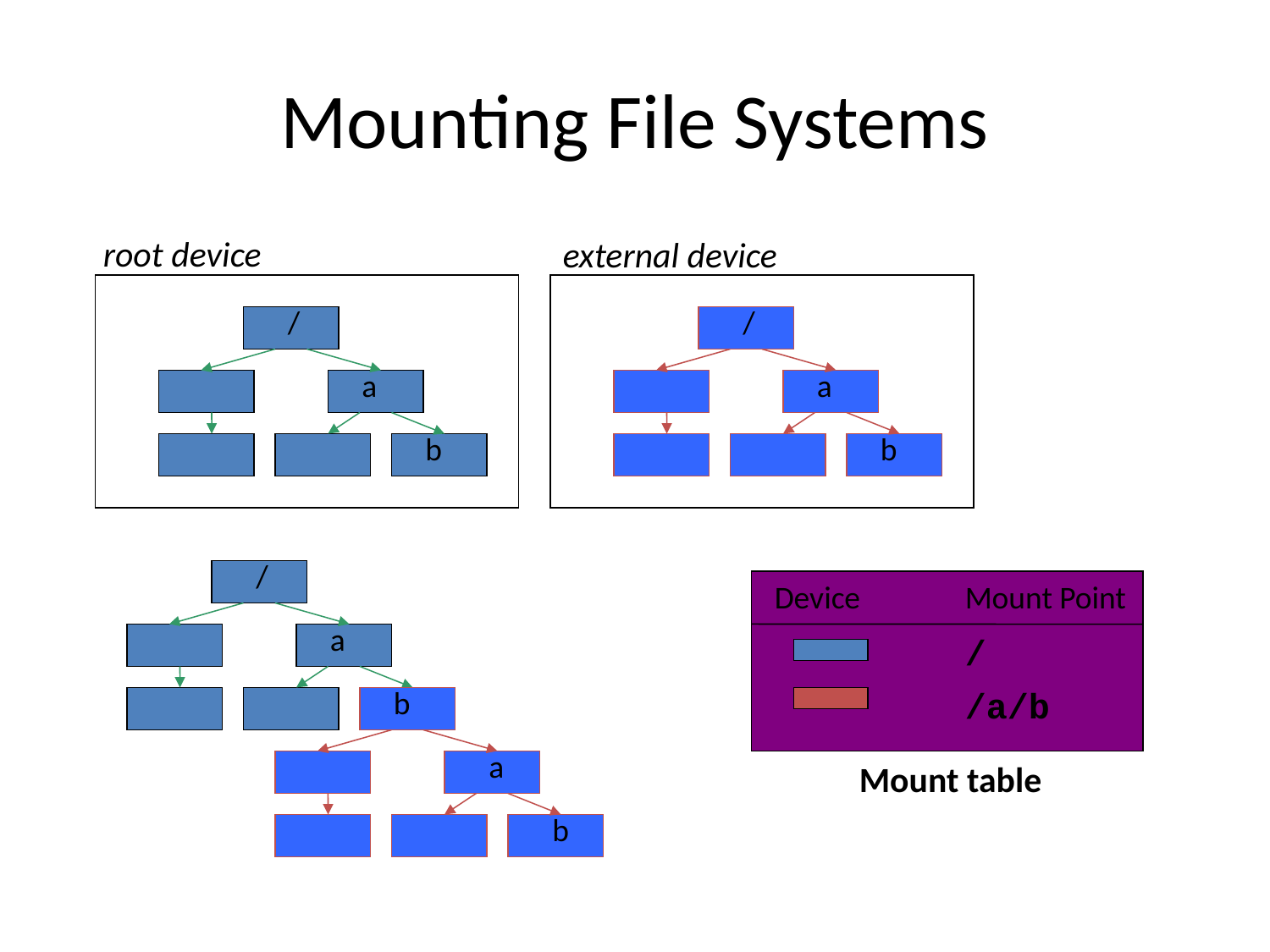

# Mounting File Systems

root device
external device

/
/

a
a

b
b

/

Device
Mount Point

a

/

b
/a/b

a

Mount table

b